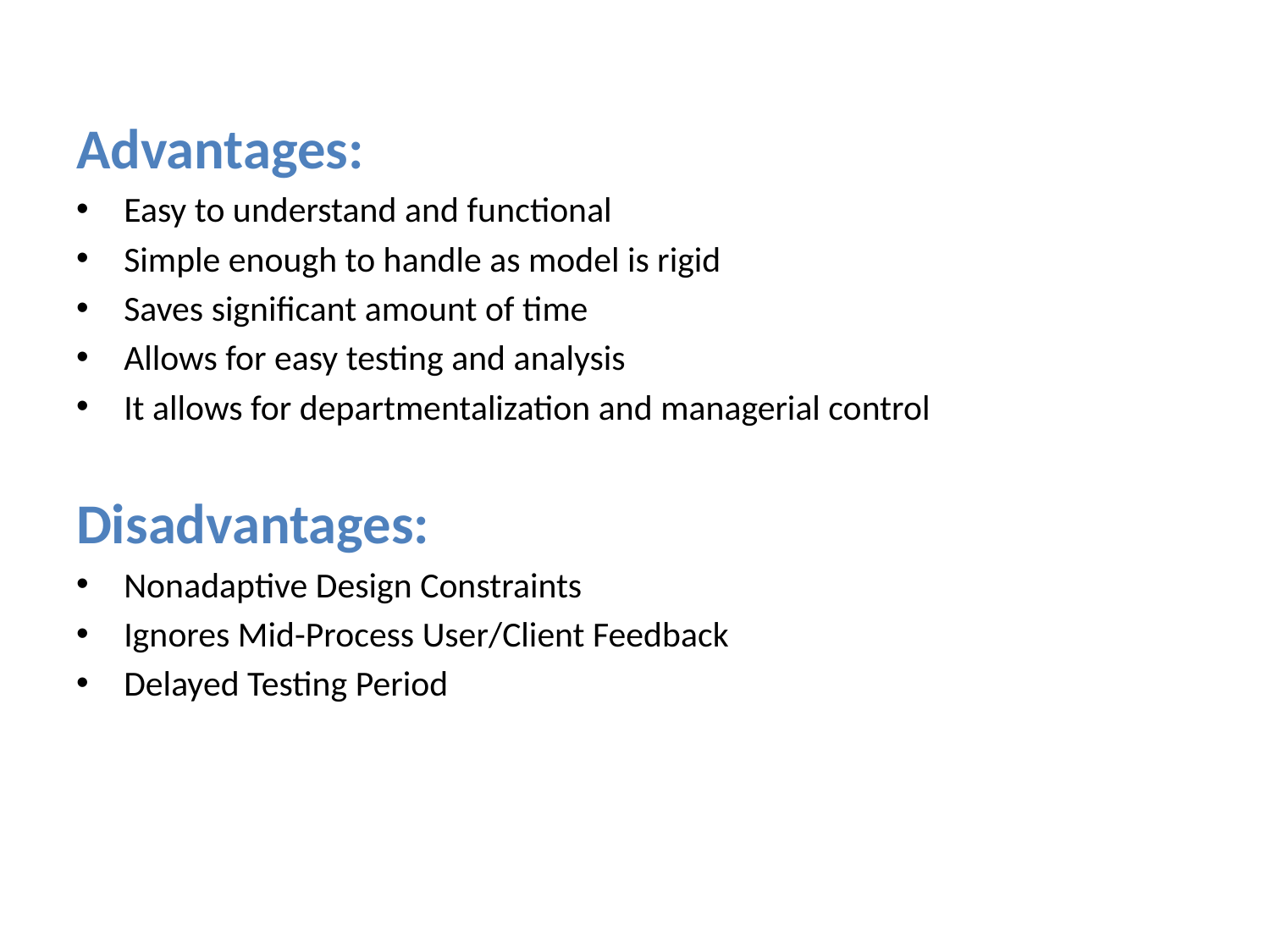

Advantages:
Easy to understand and functional
Simple enough to handle as model is rigid
Saves significant amount of time
Allows for easy testing and analysis
It allows for departmentalization and managerial control

Disadvantages:
Nonadaptive Design Constraints
Ignores Mid-Process User/Client Feedback
Delayed Testing Period